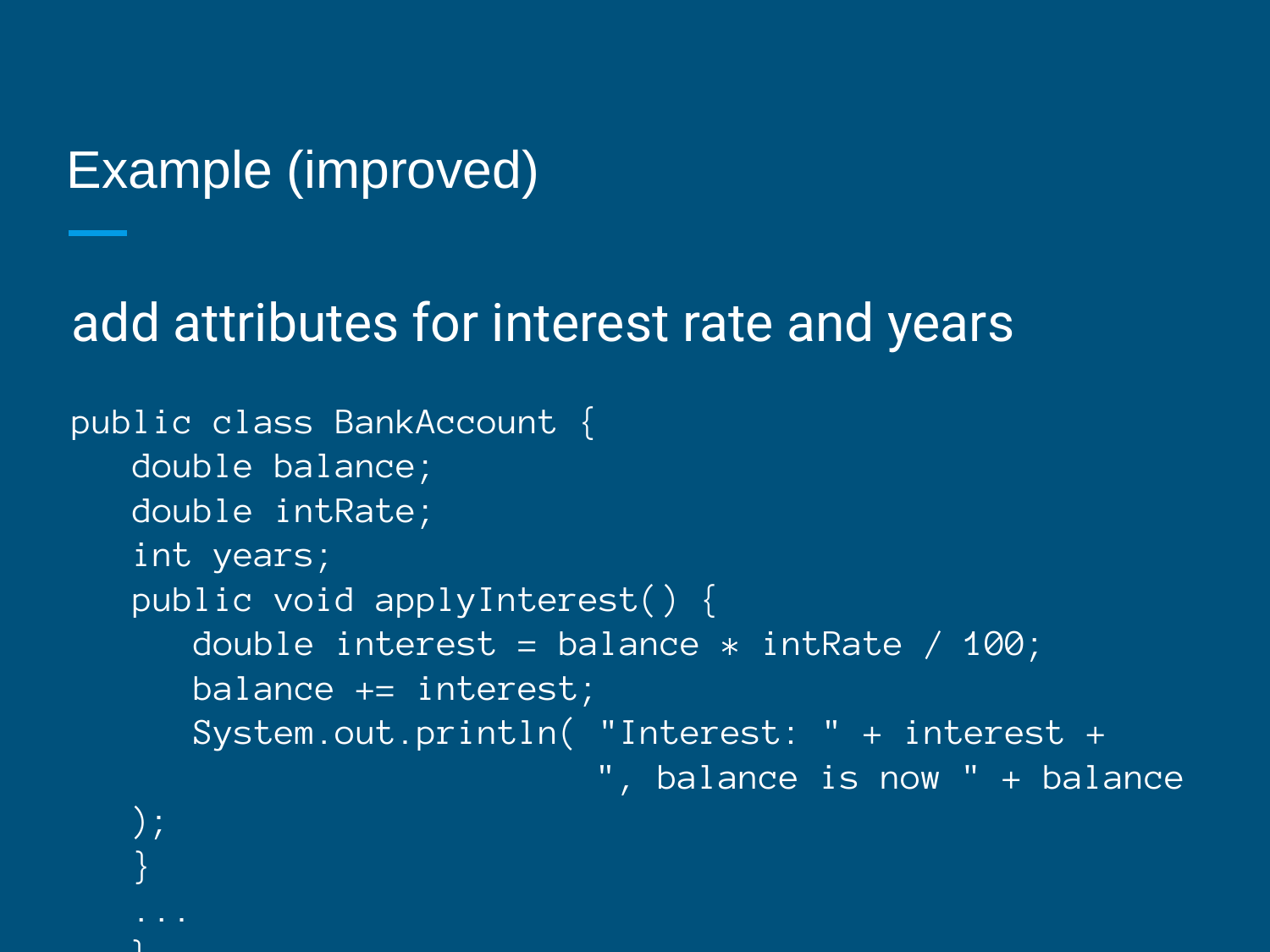

# Example (improved)
add attributes for interest rate and years

public class BankAccount {
   double balance;
   double intRate;
   int years;
   public void applyInterest() {
      double interest = balance * intRate / 100;
      balance += interest;
      System.out.println( "Interest: " + interest +
                       ", balance is now " + balance );
   }
   ...
}